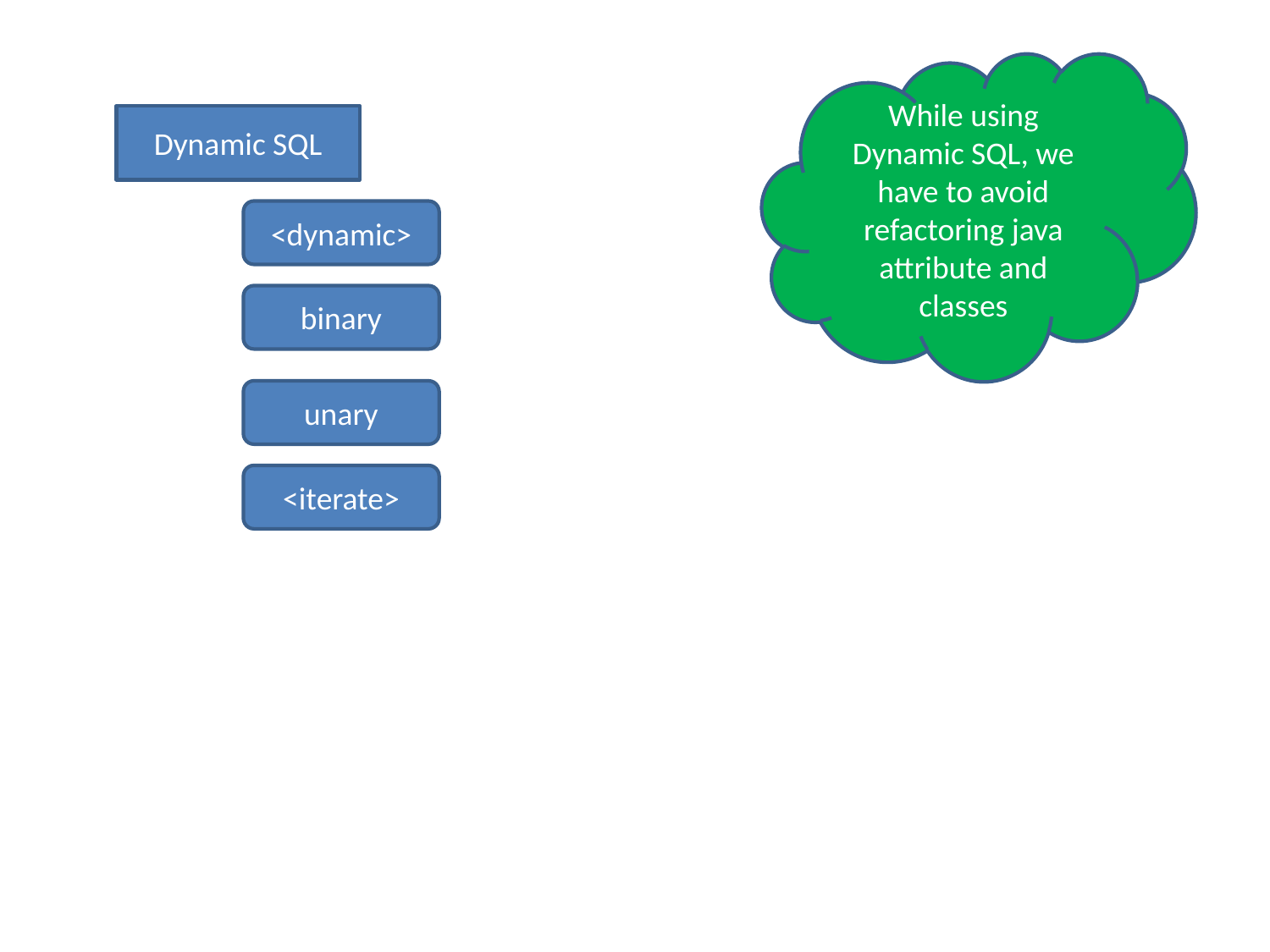

While using Dynamic SQL, we have to avoid refactoring java attribute and classes
Dynamic SQL
<dynamic>
binary
unary
<iterate>